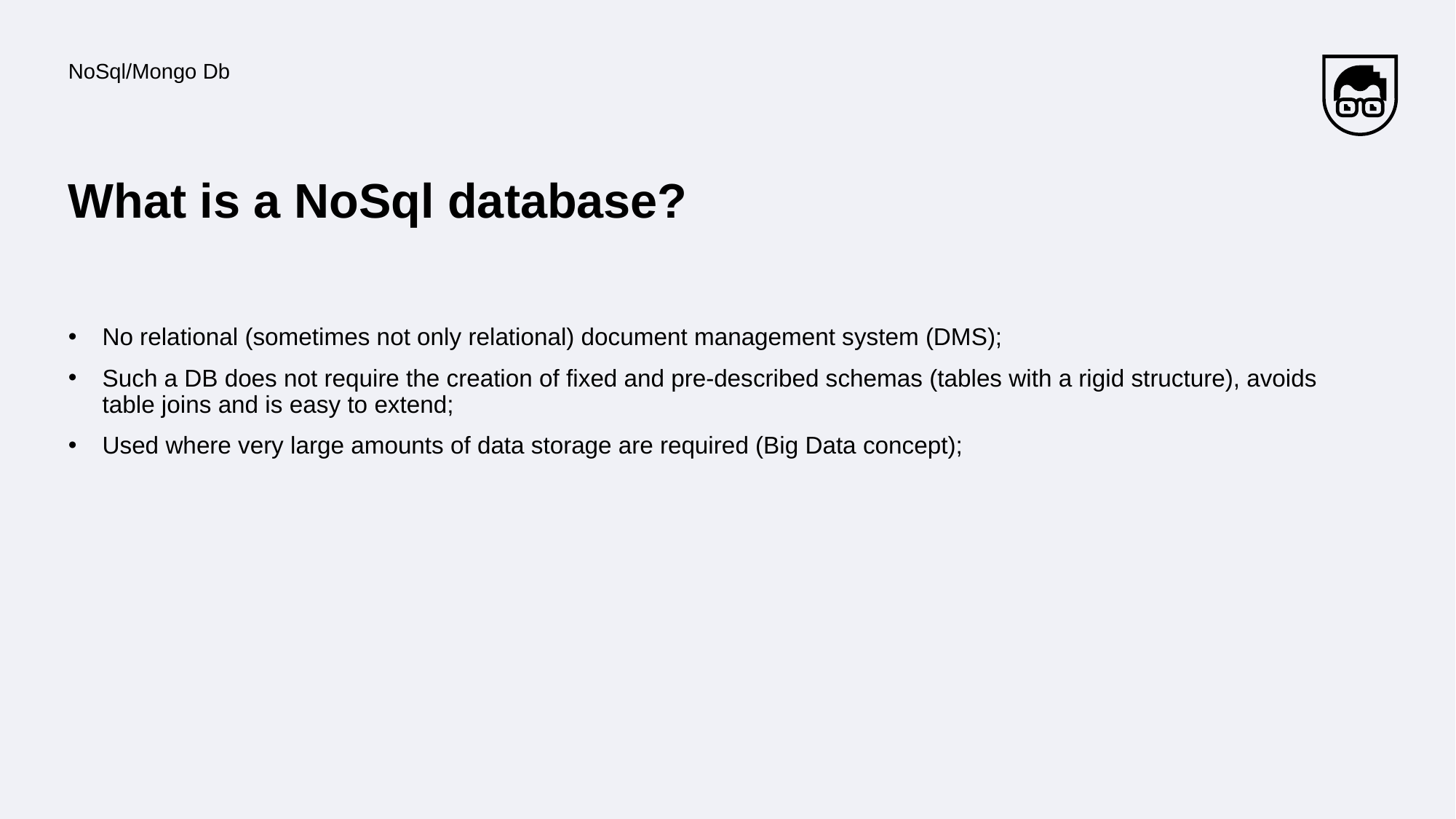

NoSql/Mongo Db
# What is a NoSql database?
No relational (sometimes not only relational) document management system (DMS);
Such a DB does not require the creation of fixed and pre-described schemas (tables with a rigid structure), avoids table joins and is easy to extend;
Used where very large amounts of data storage are required (Big Data concept);